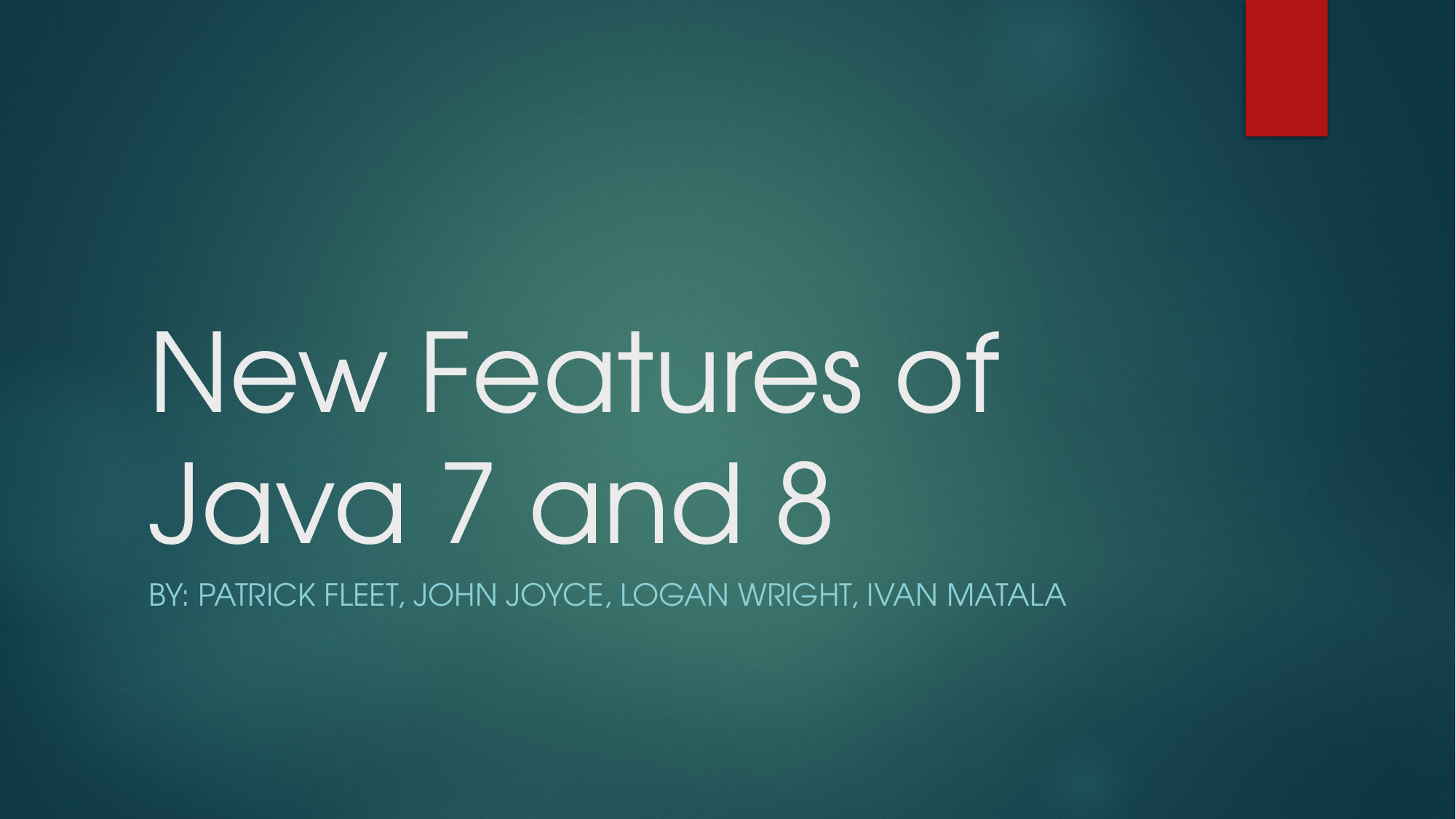

# New Features of Java 7 and 8
By: Patrick Fleet, John Joyce, Logan Wright, Ivan Matala